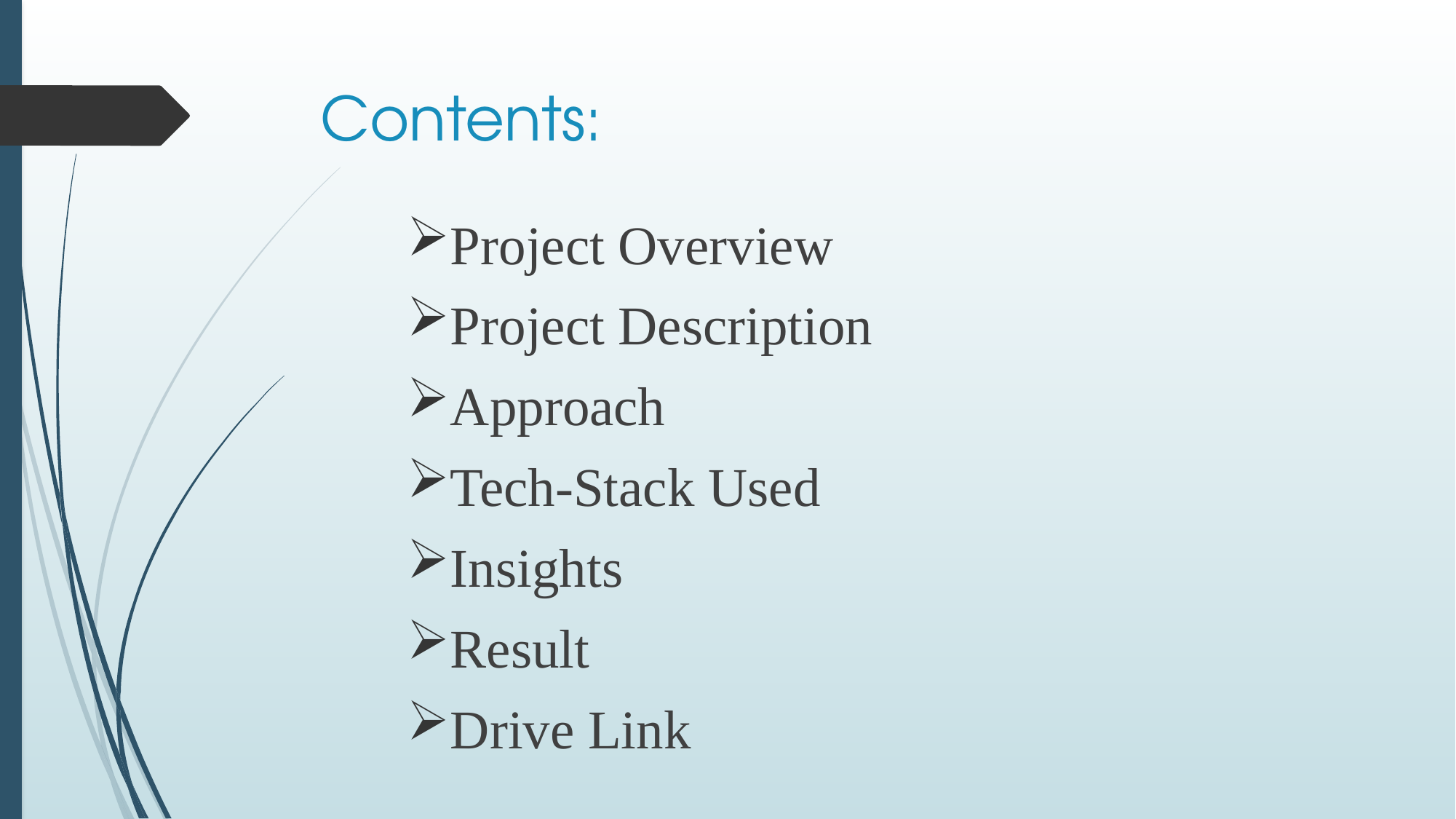

# Contents:
Project Overview
Project Description
Approach
Tech-Stack Used
Insights
Result
Drive Link